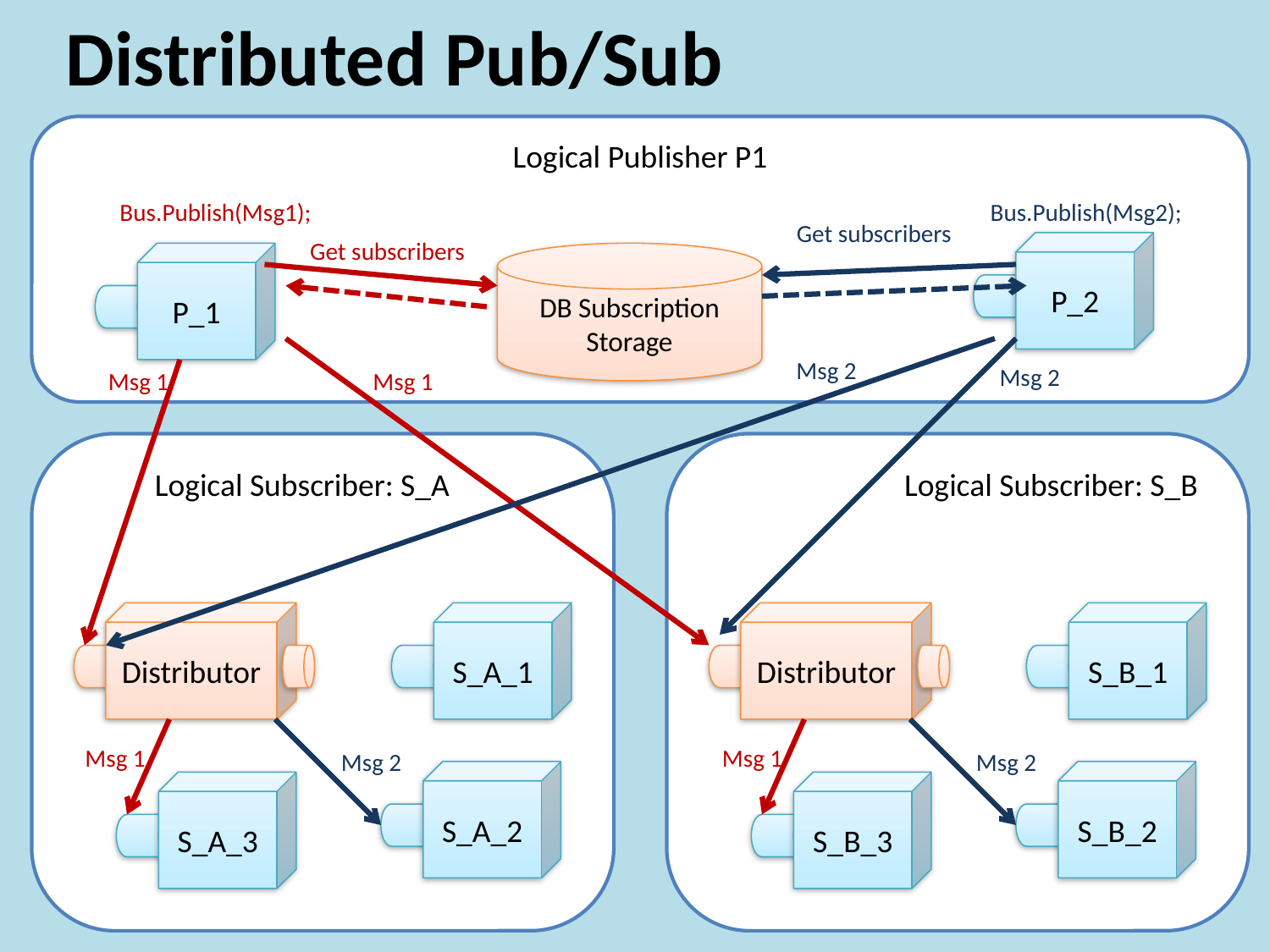

# Distributed Pub/Sub
Logical Publisher P1
Bus.Publish(Msg1);
Bus.Publish(Msg2);
Get subscribers
Get subscribers
P_2

P_1

DB Subscription Storage
Msg 2
Msg 2
Msg 1
Msg 1
            Logical Subscriber: S_A
                          Logical Subscriber: S_B
Distributor

S_A_1

Distributor

S_B_1

Msg 1
Msg 1
Msg 2
Msg 2
S_A_2

S_B_2

S_A_3

S_B_3